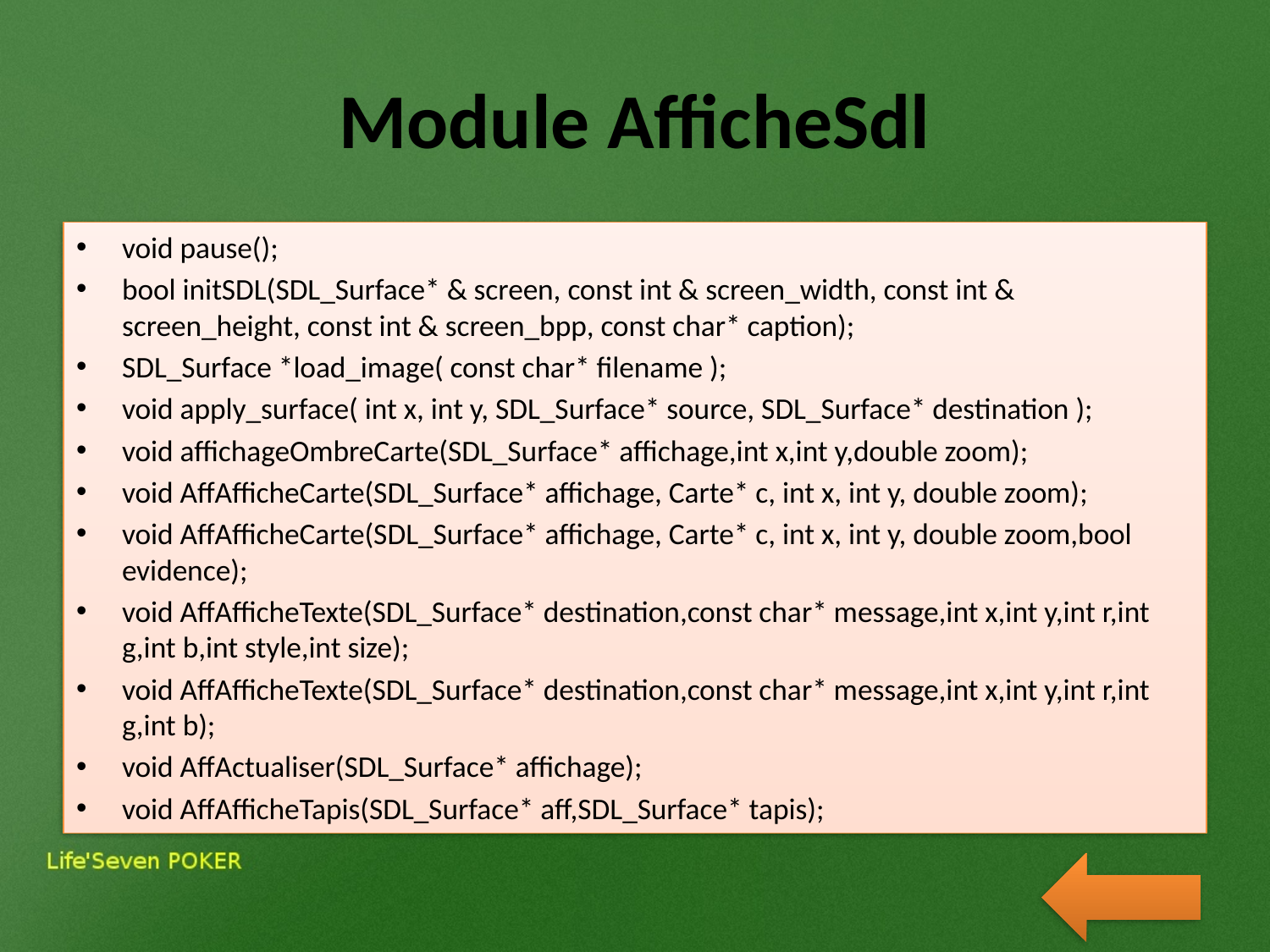

# Module AfficheSdl
void pause();
bool initSDL(SDL_Surface* & screen, const int & screen_width, const int & screen_height, const int & screen_bpp, const char* caption);
SDL_Surface *load_image( const char* filename );
void apply_surface( int x, int y, SDL_Surface* source, SDL_Surface* destination );
void affichageOmbreCarte(SDL_Surface* affichage,int x,int y,double zoom);
void AffAfficheCarte(SDL_Surface* affichage, Carte* c, int x, int y, double zoom);
void AffAfficheCarte(SDL_Surface* affichage, Carte* c, int x, int y, double zoom,bool evidence);
void AffAfficheTexte(SDL_Surface* destination,const char* message,int x,int y,int r,int g,int b,int style,int size);
void AffAfficheTexte(SDL_Surface* destination,const char* message,int x,int y,int r,int g,int b);
void AffActualiser(SDL_Surface* affichage);
void AffAfficheTapis(SDL_Surface* aff,SDL_Surface* tapis);